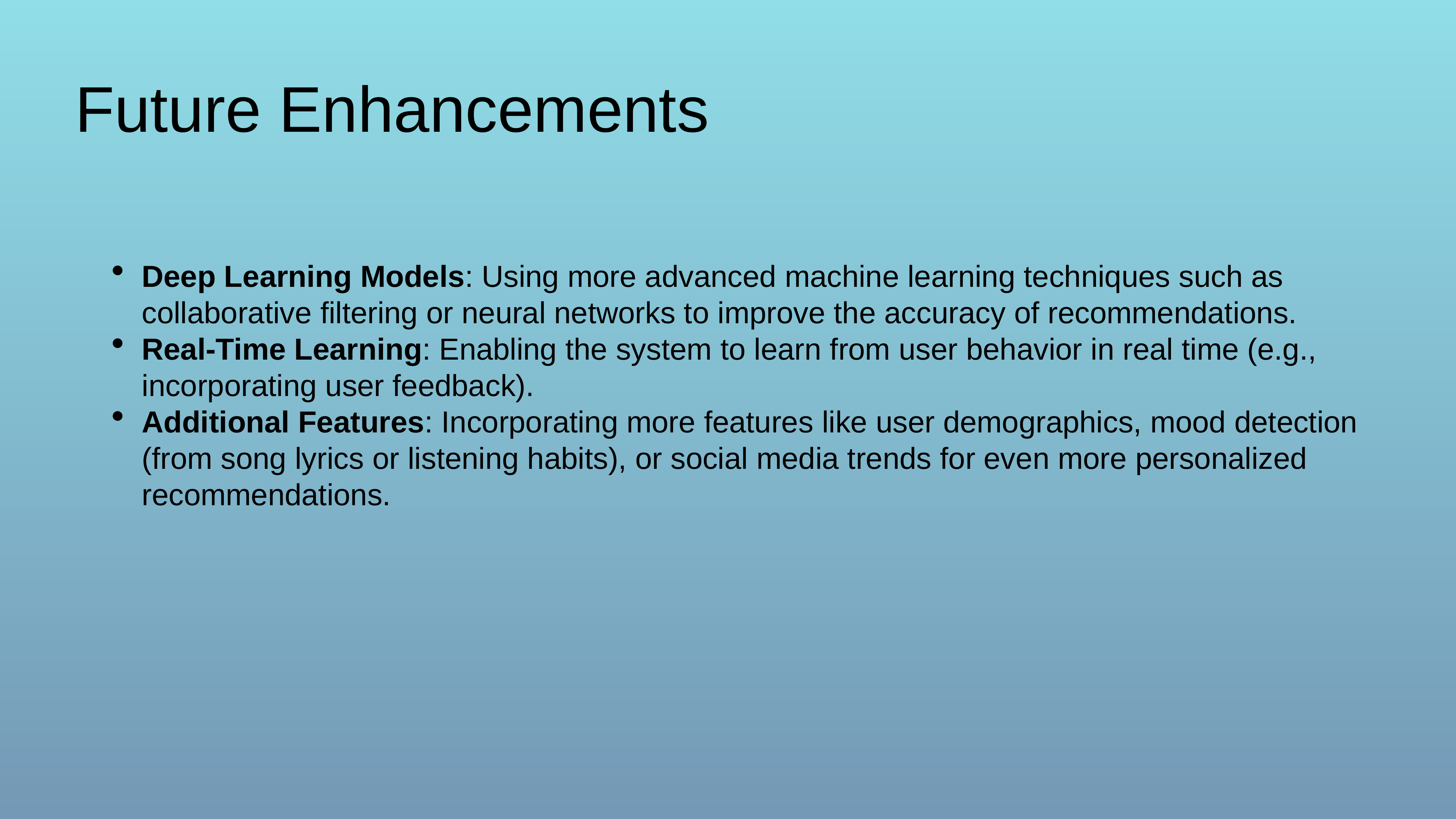

# Future Enhancements
Deep Learning Models: Using more advanced machine learning techniques such as collaborative filtering or neural networks to improve the accuracy of recommendations.
Real-Time Learning: Enabling the system to learn from user behavior in real time (e.g., incorporating user feedback).
Additional Features: Incorporating more features like user demographics, mood detection (from song lyrics or listening habits), or social media trends for even more personalized recommendations.